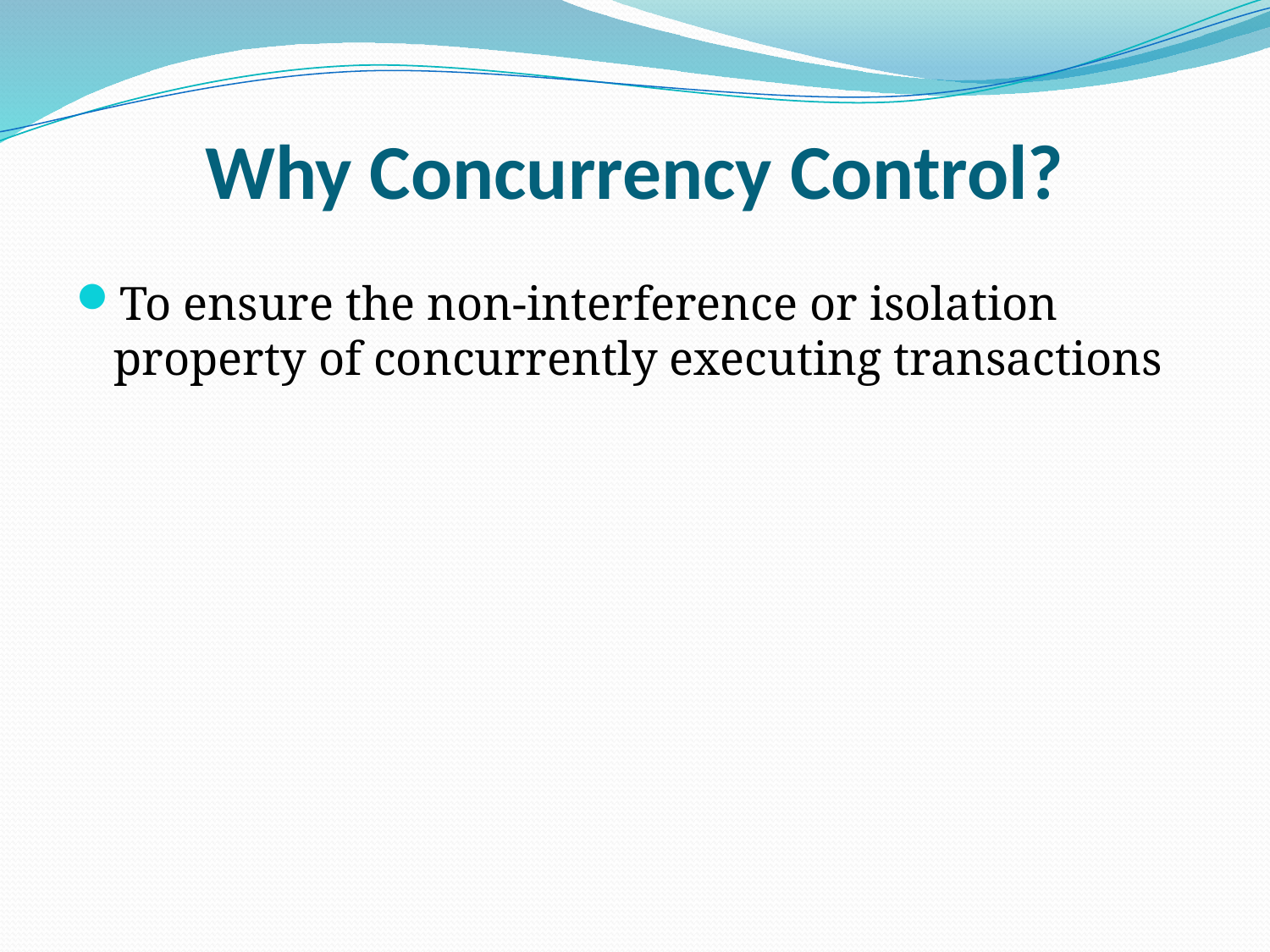

# Why Concurrency Control?
To ensure the non-interference or isolation property of concurrently executing transactions